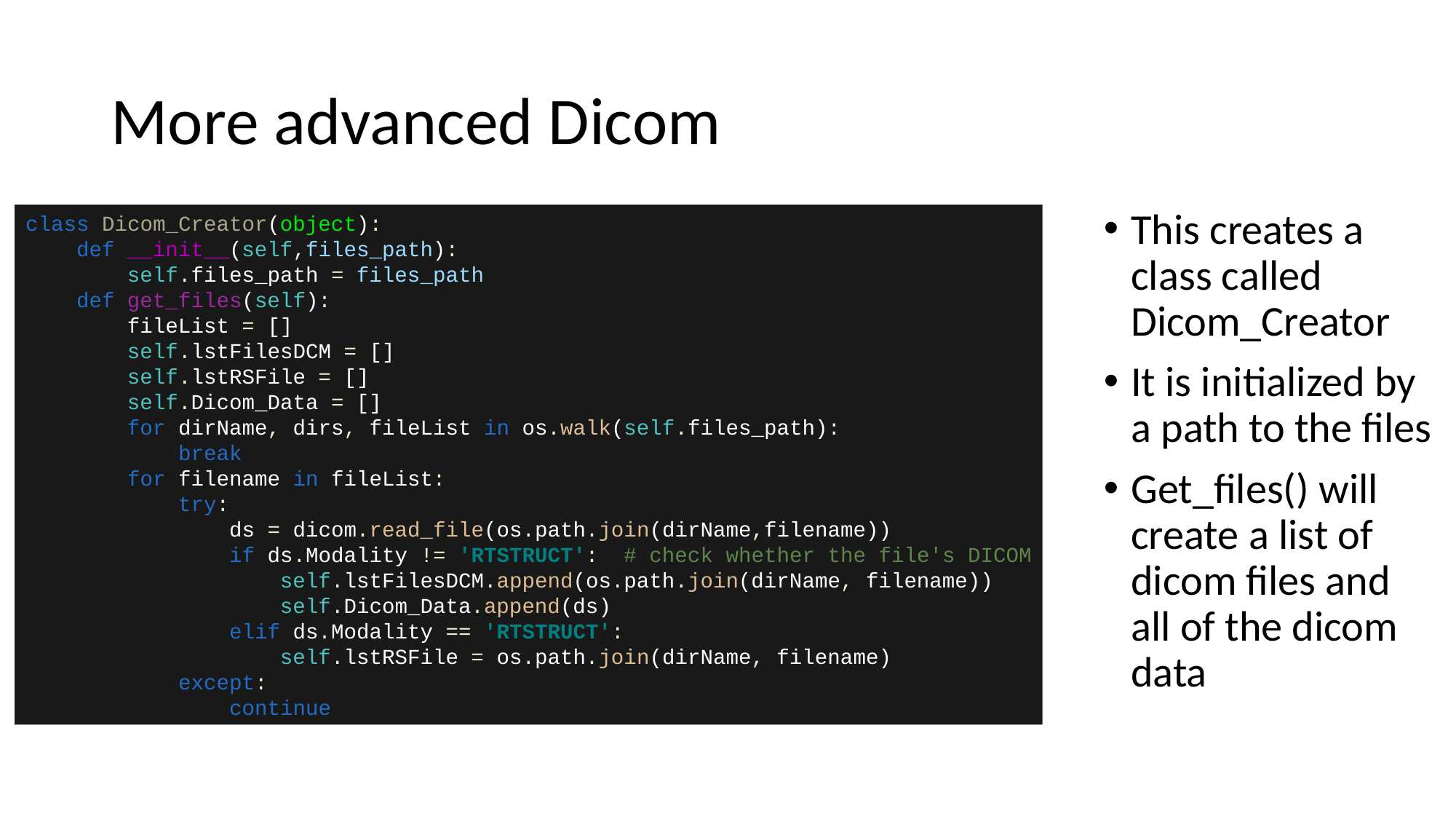

# More advanced Dicom
class Dicom_Creator(object):
    def __init__(self,files_path):
        self.files_path = files_path
    def get_files(self):
        fileList = []
        self.lstFilesDCM = []
        self.lstRSFile = []
        self.Dicom_Data = []
        for dirName, dirs, fileList in os.walk(self.files_path):
            break
        for filename in fileList:
            try:
                ds = dicom.read_file(os.path.join(dirName,filename))
                if ds.Modality != 'RTSTRUCT':  # check whether the file's DICOM
                    self.lstFilesDCM.append(os.path.join(dirName, filename))
                    self.Dicom_Data.append(ds)
                elif ds.Modality == 'RTSTRUCT':
                    self.lstRSFile = os.path.join(dirName, filename)
            except:
                continue
This creates a class called Dicom_Creator
It is initialized by a path to the files
Get_files() will create a list of dicom files and all of the dicom data